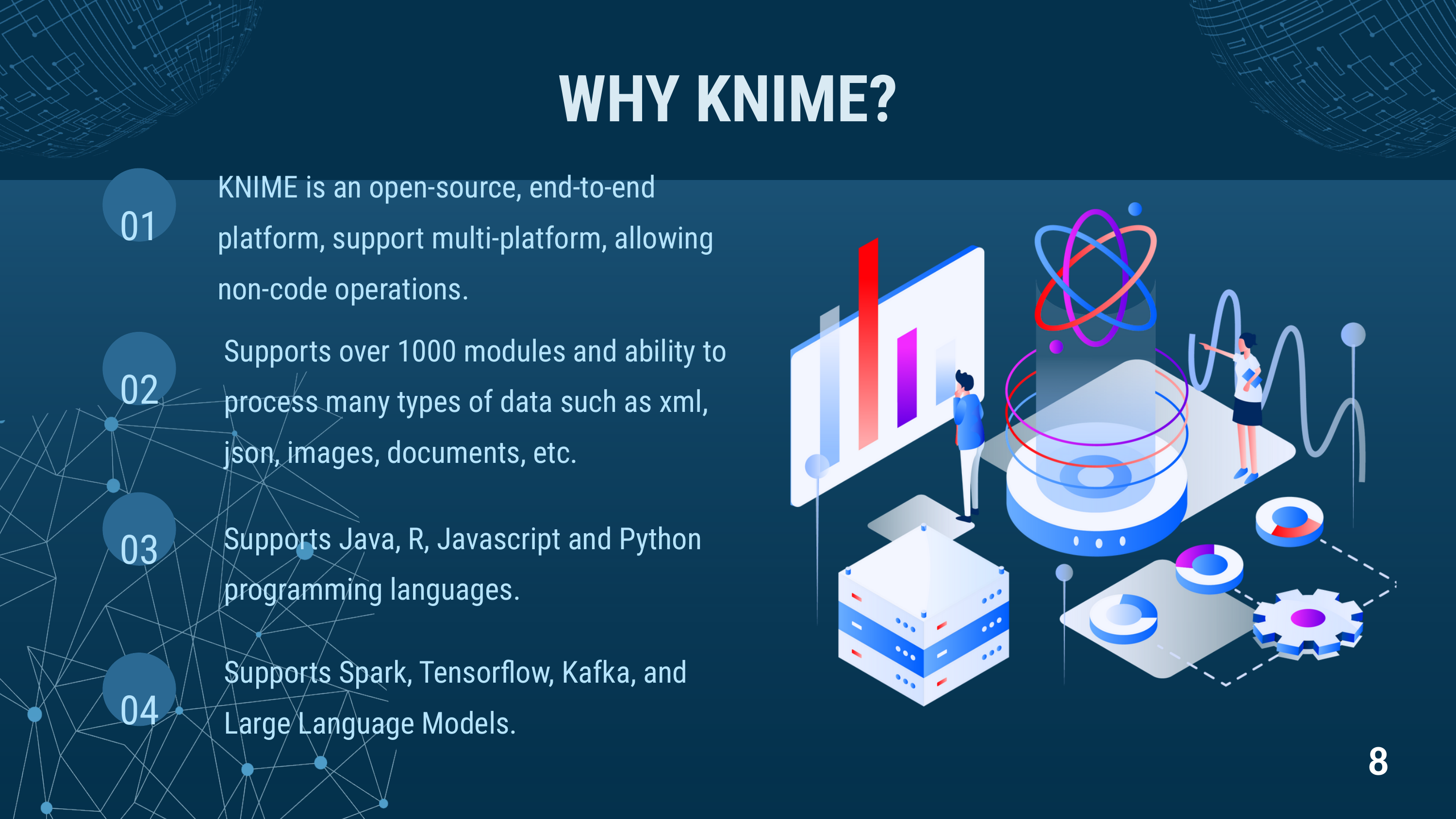

WHY KNIME?
KNIME is an open-source, end-to-end platform, support multi-platform, allowing non-code operations.

01

Supports over 1000 modules and ability to process many types of data such as xml, json, images, documents, etc.

02

Supports Java, R, Javascript and Python programming languages.
03
Supports Spark, Tensorflow, Kafka, and Large Language Models.

04
8